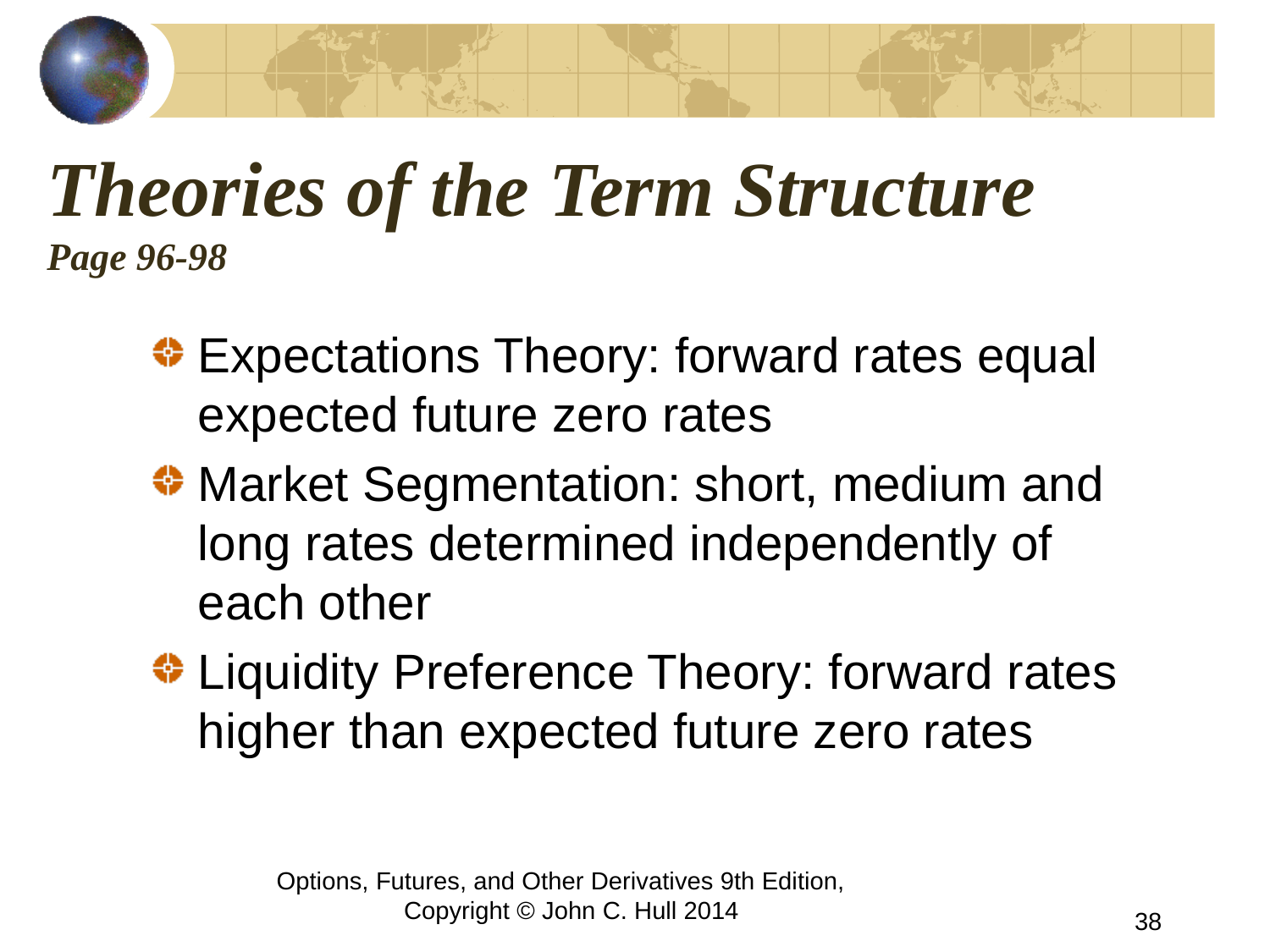

# Theories of the Term Structure Page 96-98
Expectations Theory: forward rates equal expected future zero rates
Market Segmentation: short, medium and long rates determined independently of each other
Liquidity Preference Theory: forward rates higher than expected future zero rates
Options, Futures, and Other Derivatives 9th Edition,    Copyright © John C. Hull 2014
38